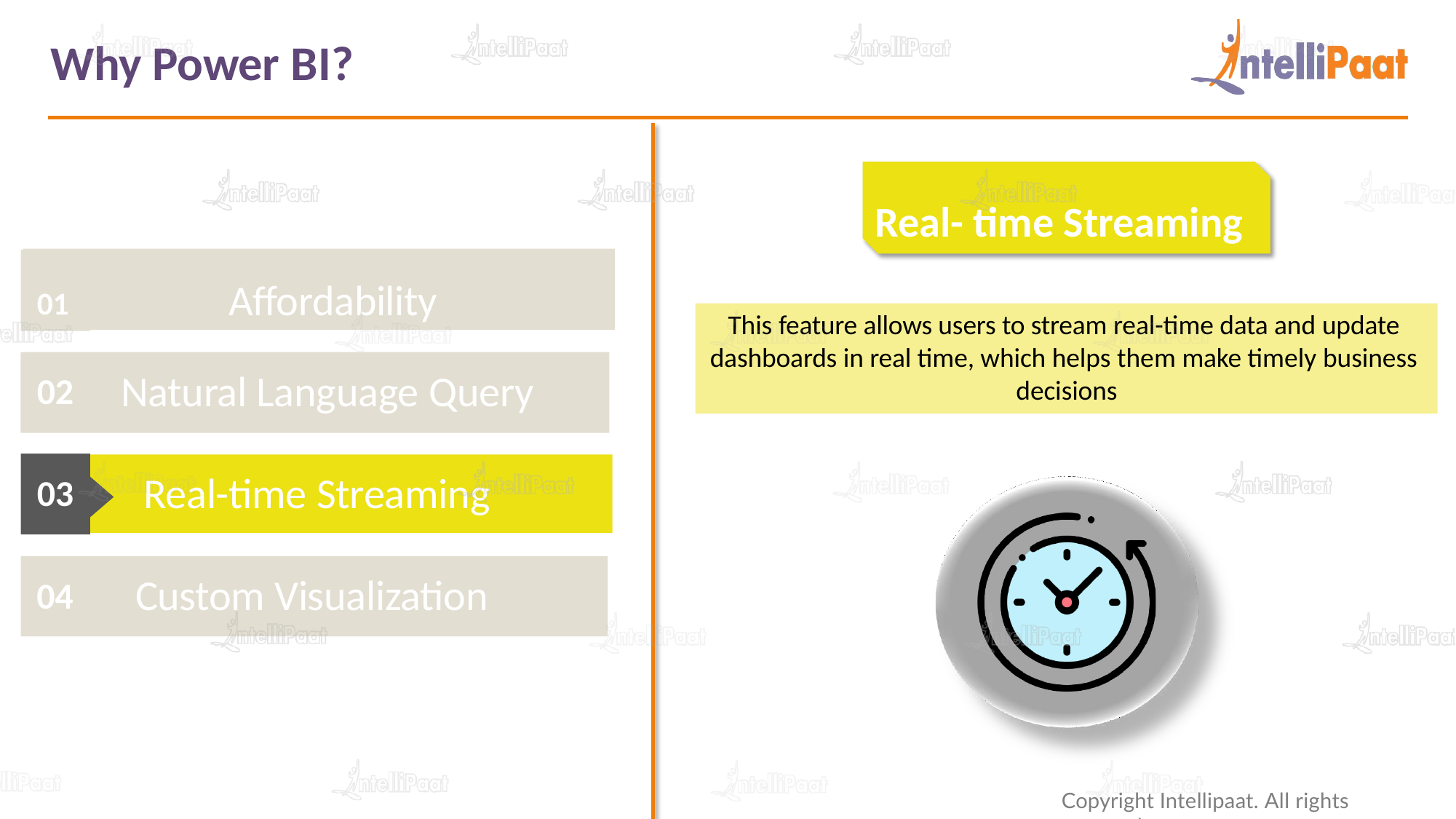

# Why Power BI?

  Real- time Streaming

01	Affordability

This feature allows users to stream real-time data and update  dashboards in real time, which helps them make timely business  decisions

Natural Language Query
02

Real-time Streaming
03

Custom Visualization
04

Copyright Intellipaat. All rights reserved.